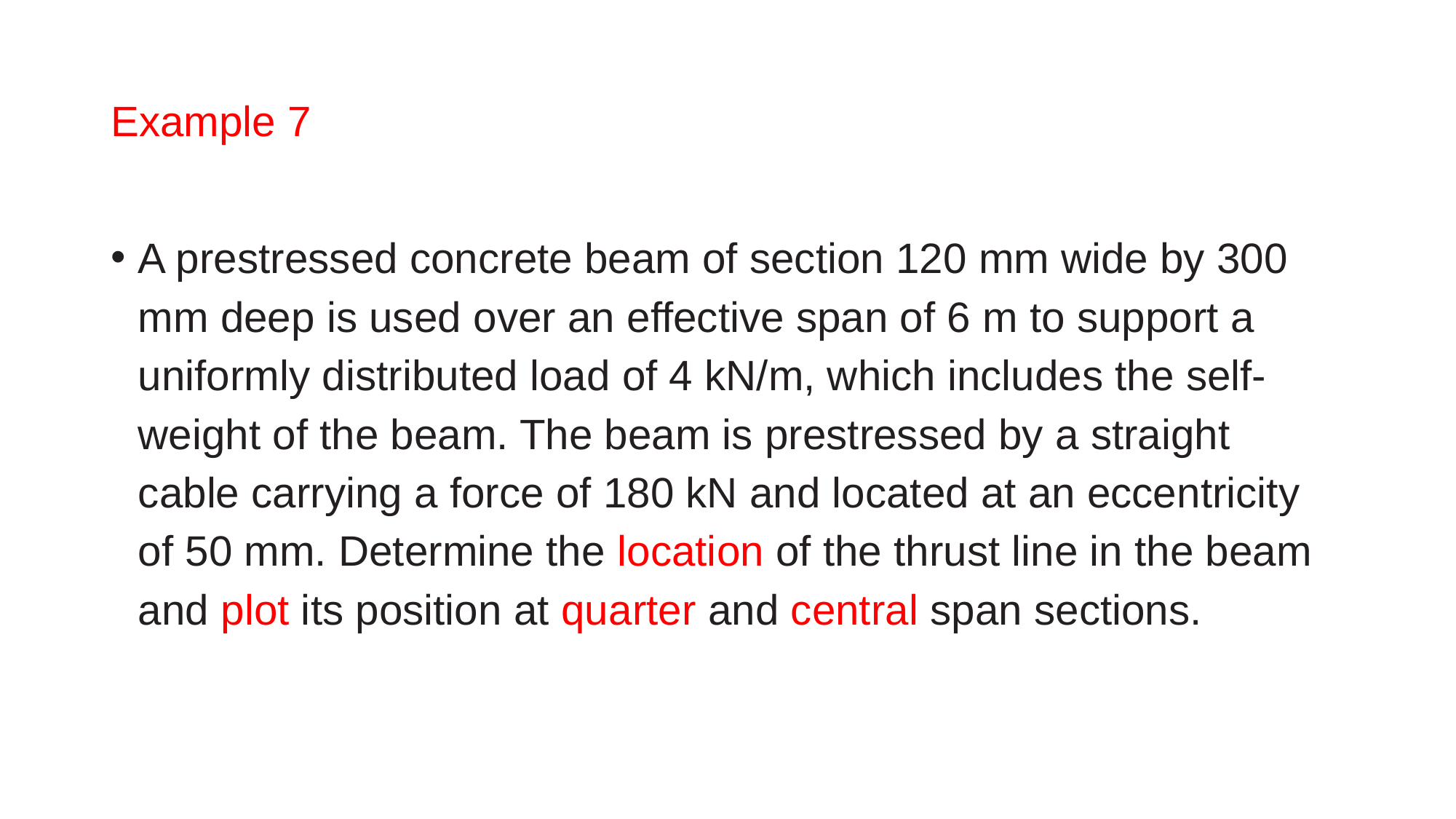

# Example 7
A prestressed concrete beam of section 120 mm wide by 300 mm deep is used over an effective span of 6 m to support a uniformly distributed load of 4 kN/m, which includes the self-weight of the beam. The beam is prestressed by a straight cable carrying a force of 180 kN and located at an eccentricity of 50 mm. Determine the location of the thrust line in the beam and plot its position at quarter and central span sections.